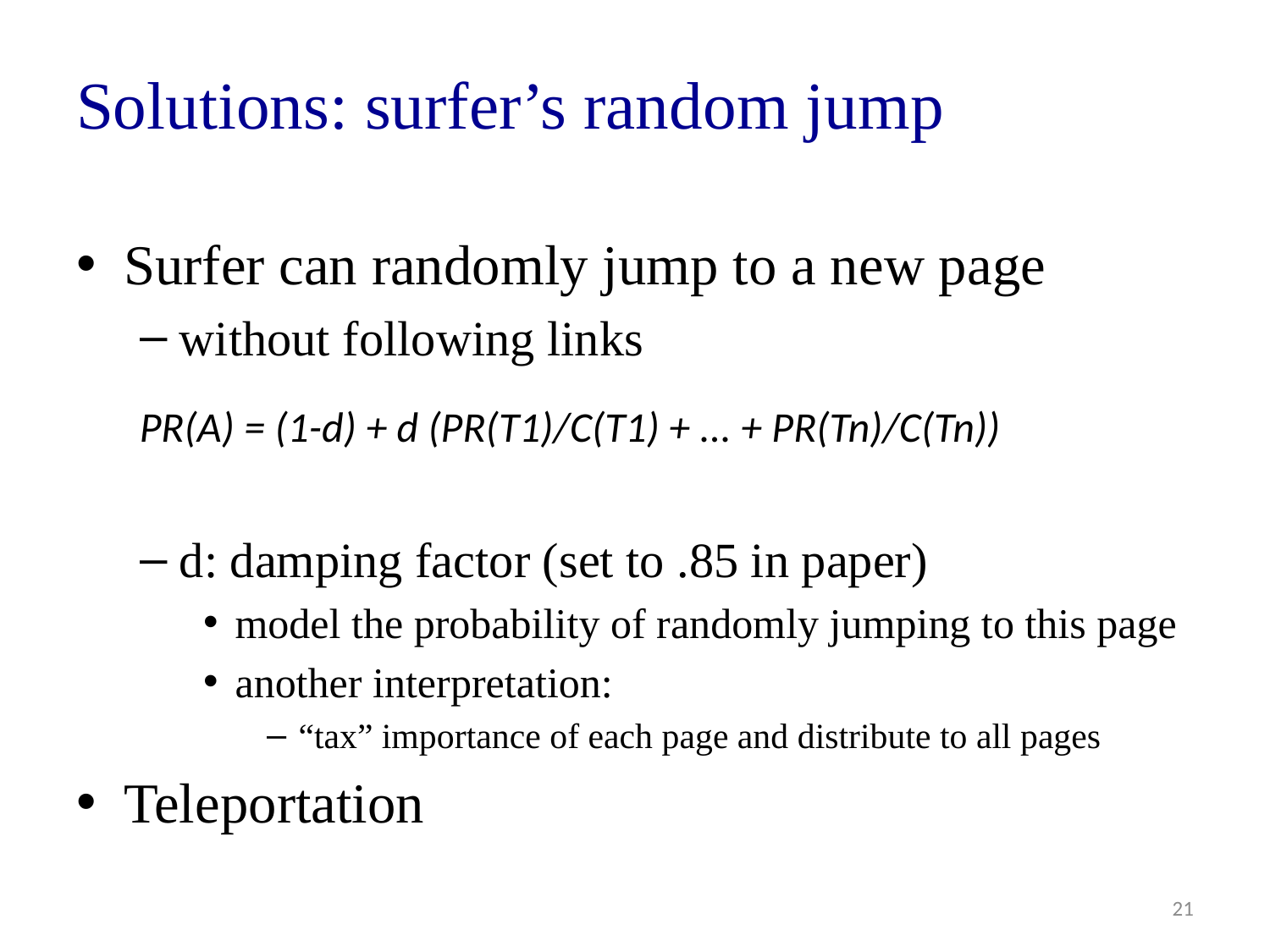

# Solutions: surfer’s random jump
Surfer can randomly jump to a new page
without following links

d: damping factor (set to .85 in paper)
model the probability of randomly jumping to this page
another interpretation:
“tax” importance of each page and distribute to all pages
Teleportation

PR(A) = (1-d) + d (PR(T1)/C(T1) + ... + PR(Tn)/C(Tn))
21